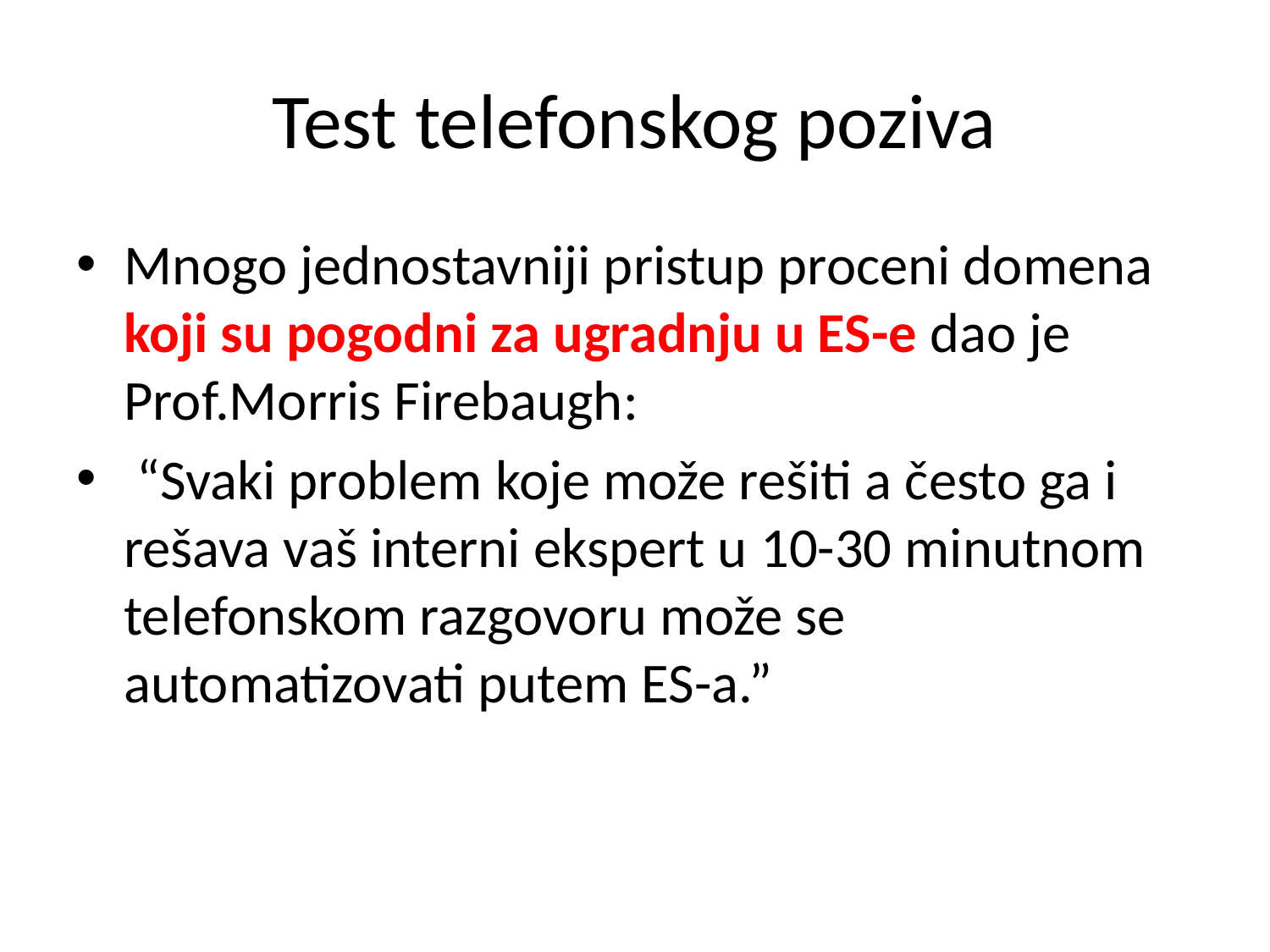

# Test telefonskog poziva
Mnogo jednostavniji pristup proceni domena koji su pogodni za ugradnju u ES-e dao je Prof.Morris Firebaugh:
 “Svaki problem koje može rešiti a često ga i rešava vaš interni ekspert u 10-30 minutnom telefonskom razgovoru može se automatizovati putem ES-a.”